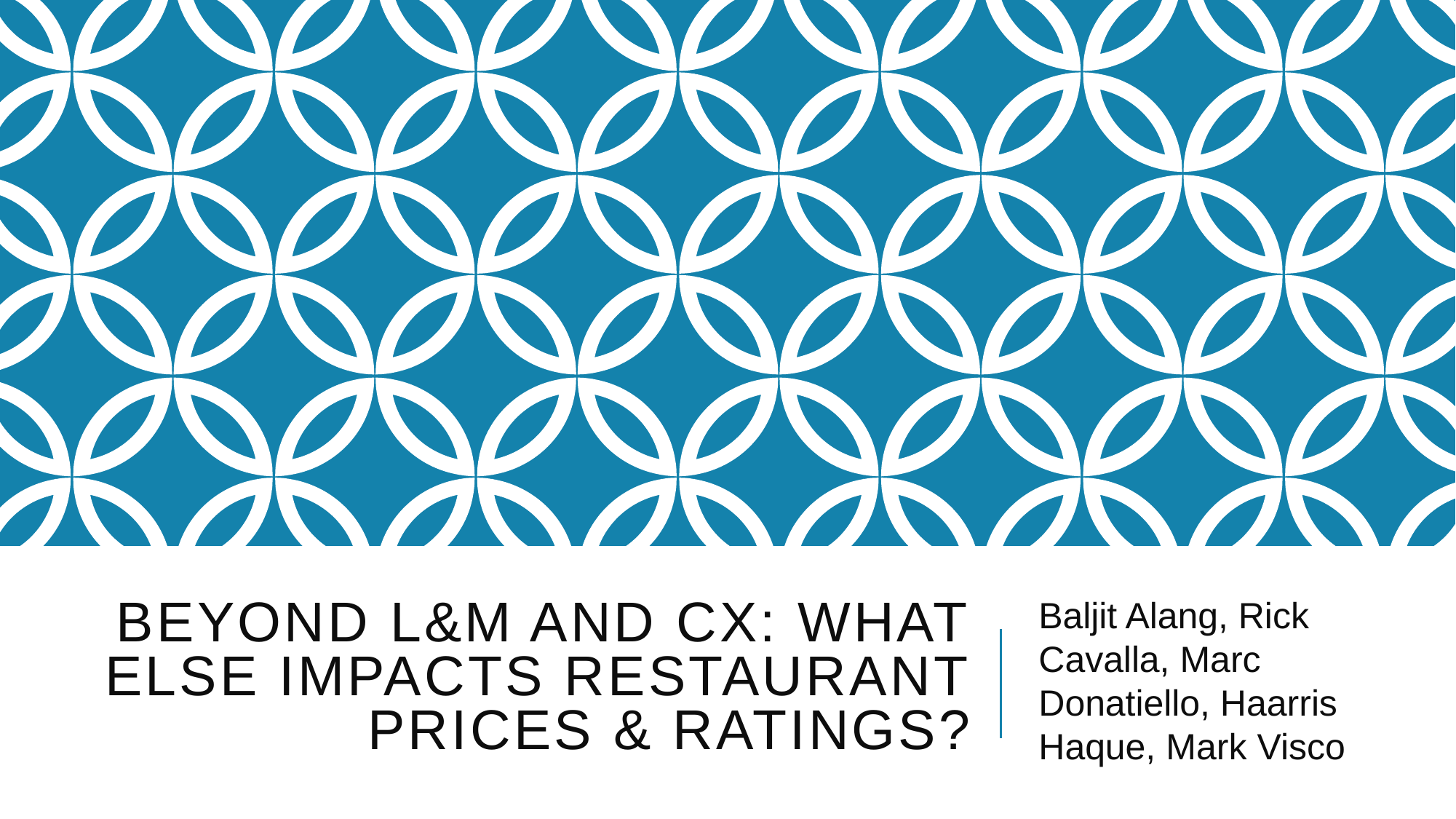

# Beyond L&m and cX: WHAT ELSE impacts restaurant prices & Ratings?
Baljit Alang, Rick Cavalla, Marc Donatiello, Haarris Haque, Mark Visco